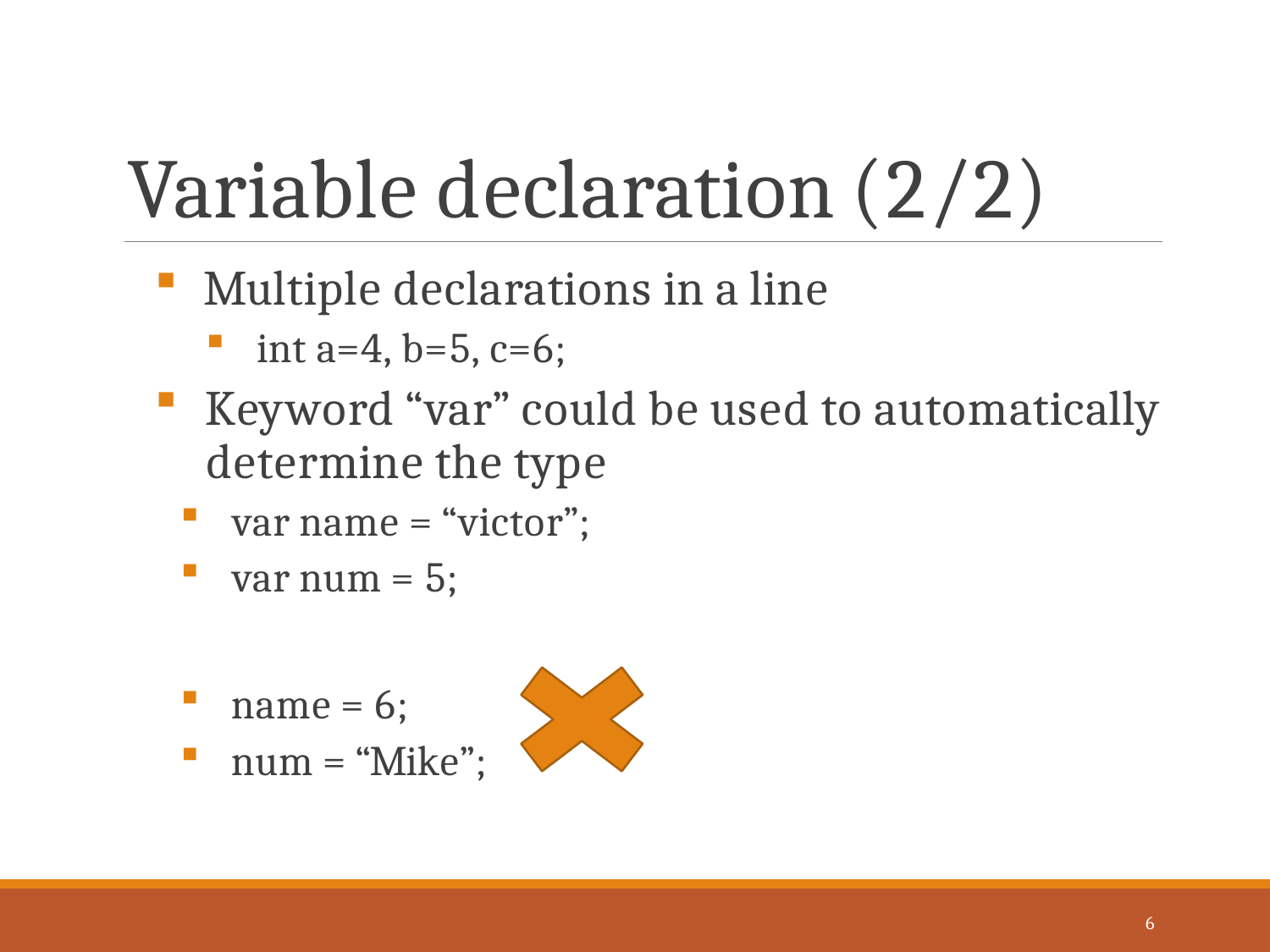

# Variable declaration (2/2)
Multiple declarations in a line
int a=4, b=5, c=6;
Keyword “var” could be used to automatically determine the type
var name = “victor”;
var num = 5;

name = 6;
num = “Mike”;

6